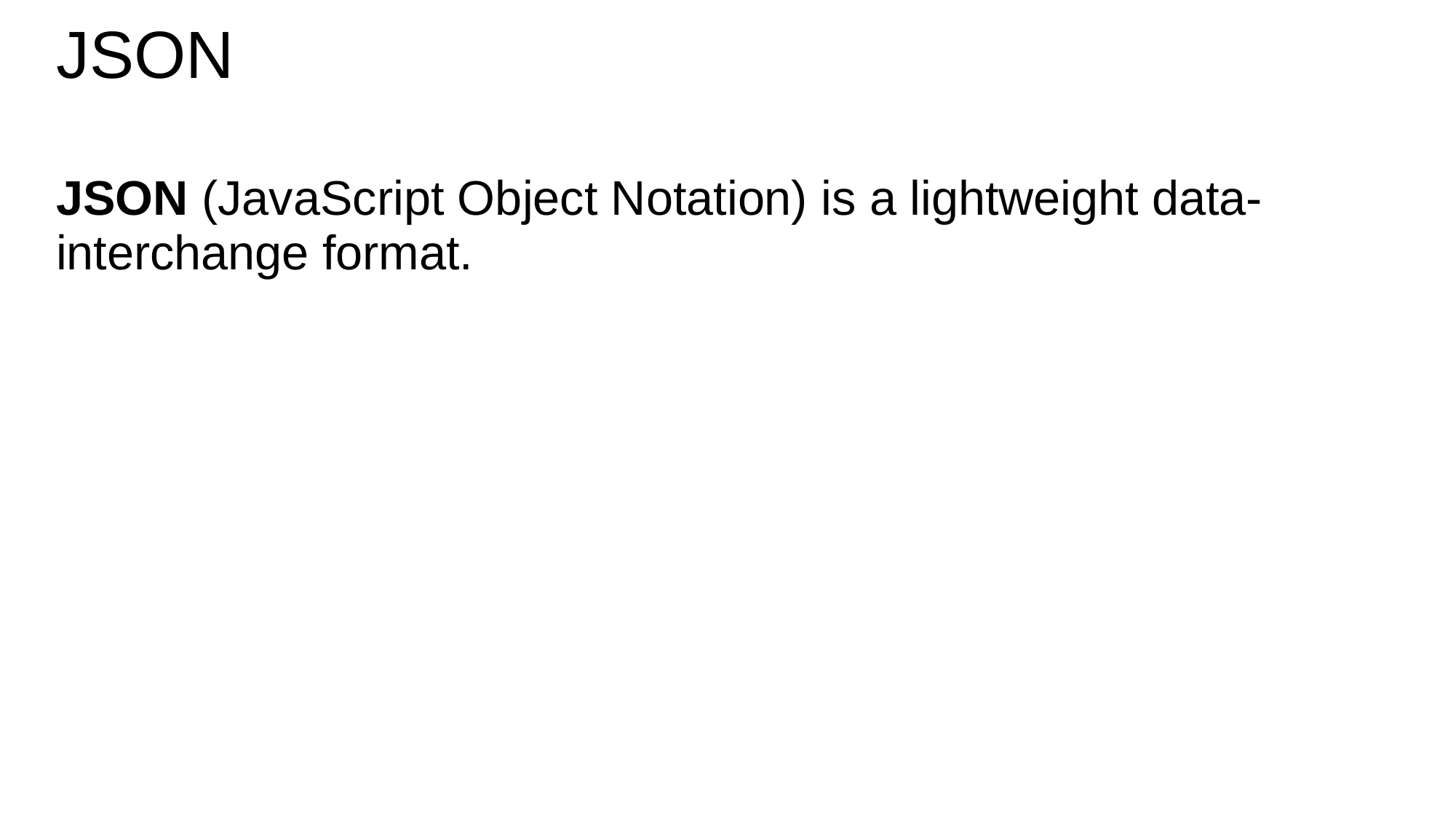

# JSON
JSON (JavaScript Object Notation) is a lightweight data-interchange format.